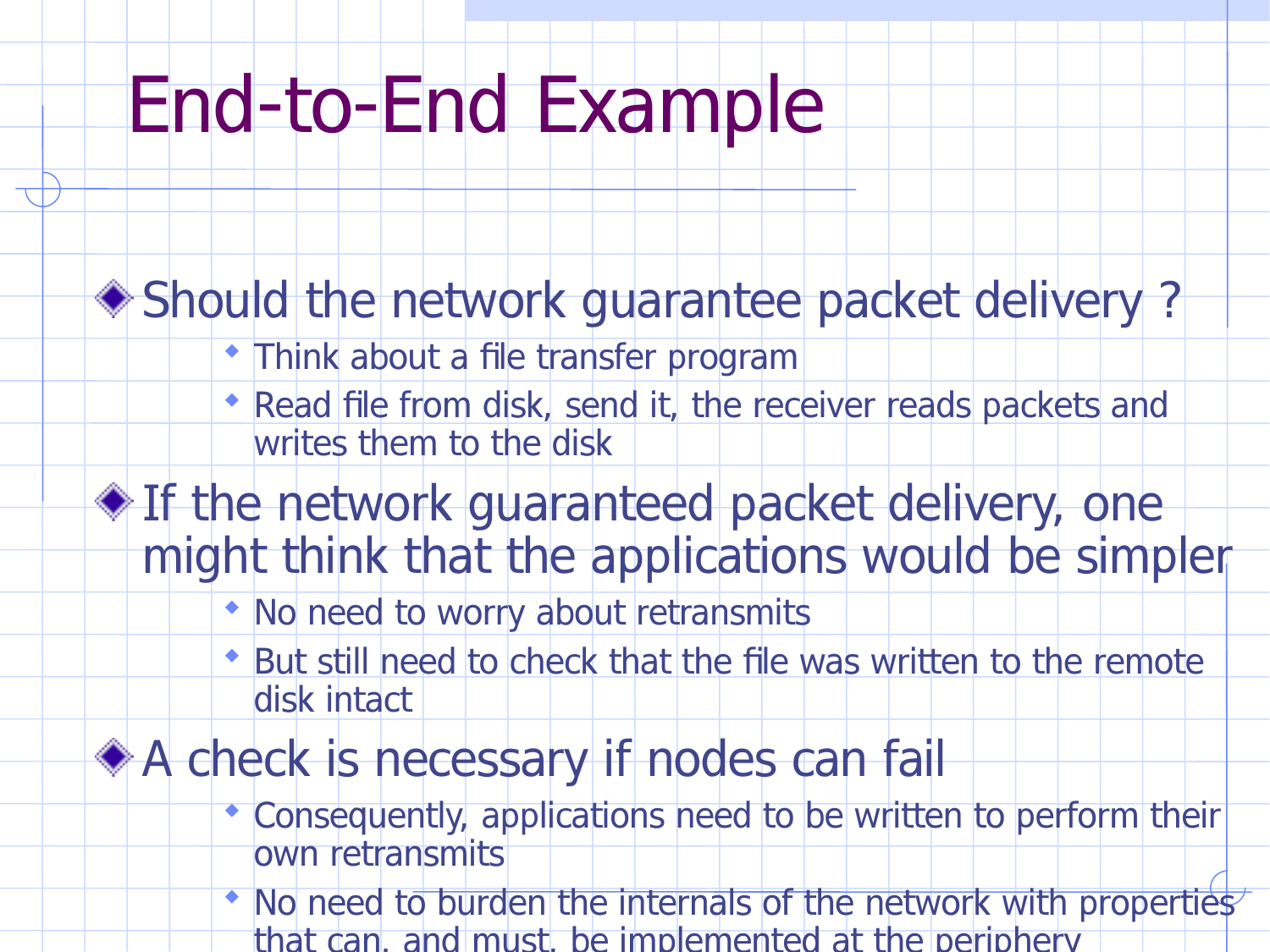

# End-to-End Example
Should the network guarantee packet delivery ?
Think about a file transfer program
Read file from disk, send it, the receiver reads packets and writes them to the disk
If the network guaranteed packet delivery, one might think that the applications would be simpler
No need to worry about retransmits
But still need to check that the file was written to the remote disk intact
A check is necessary if nodes can fail
Consequently, applications need to be written to perform their own retransmits
No need to burden the internals of the network with properties that can, and must, be implemented at the periphery